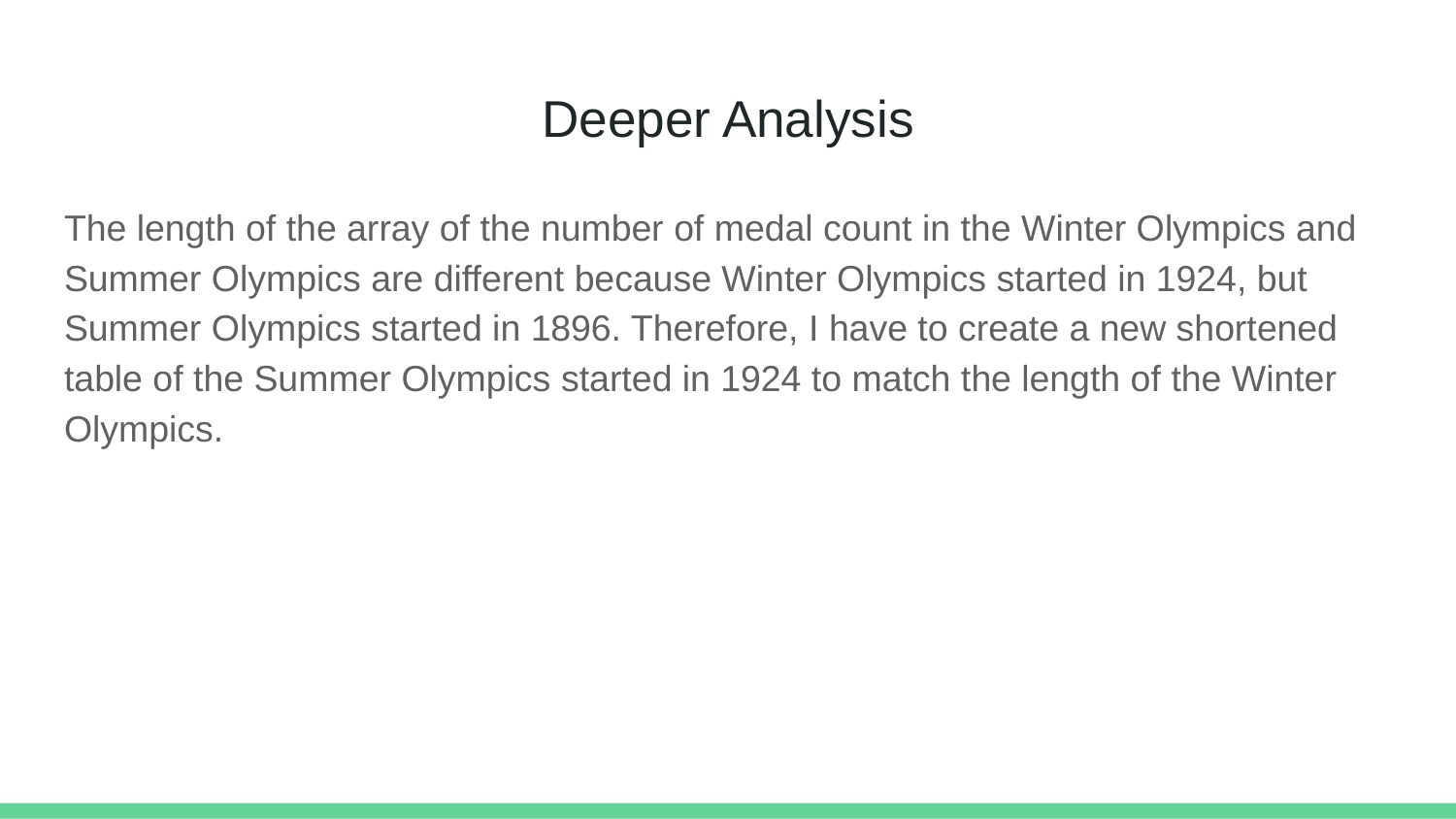

# Deeper Analysis

The length of the array of the number of medal count in the Winter Olympics and Summer Olympics are different because Winter Olympics started in 1924, but Summer Olympics started in 1896. Therefore, I have to create a new shortened table of the Summer Olympics started in 1924 to match the length of the Winter Olympics.